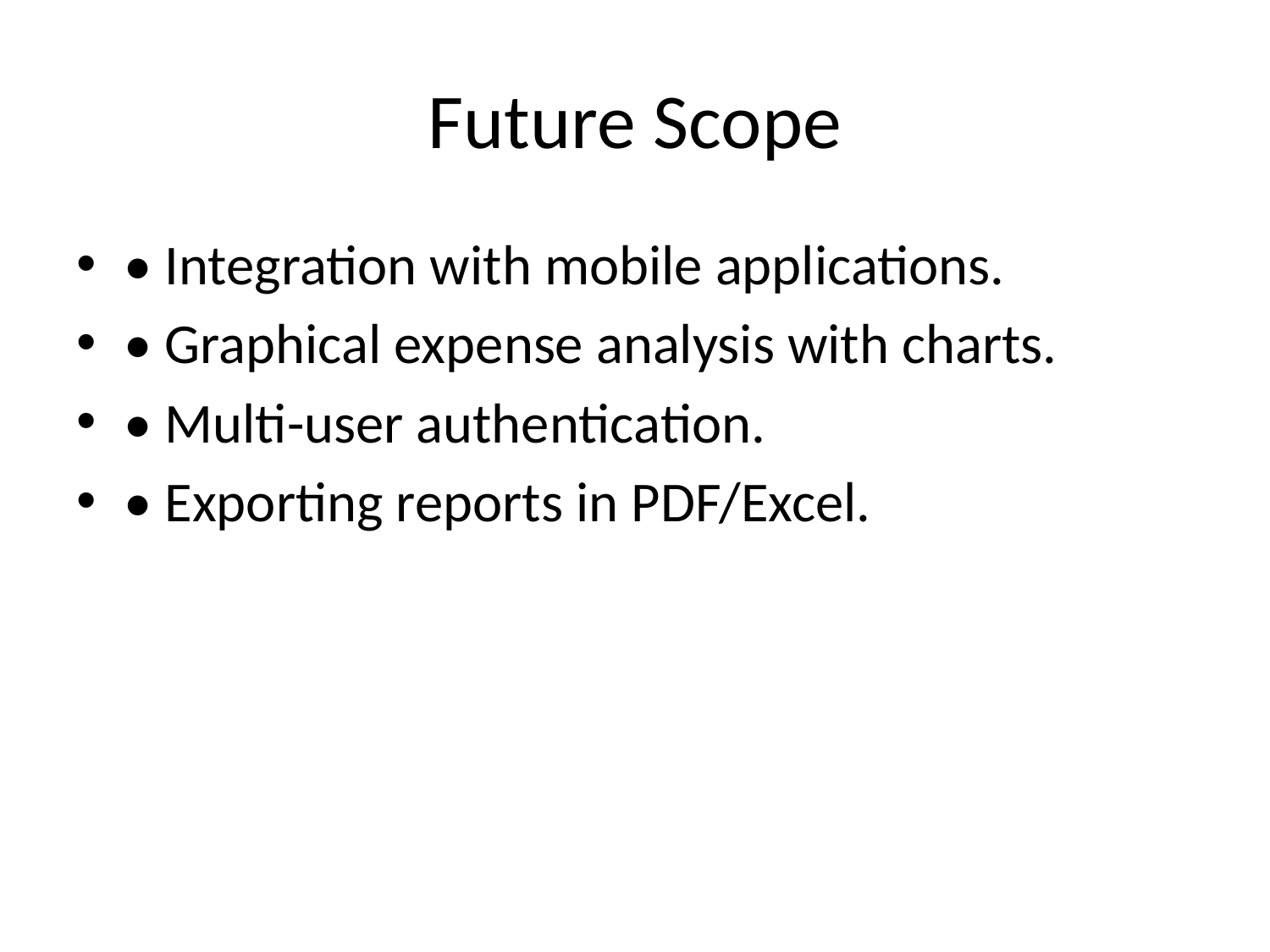

# Future Scope
• Integration with mobile applications.
• Graphical expense analysis with charts.
• Multi-user authentication.
• Exporting reports in PDF/Excel.